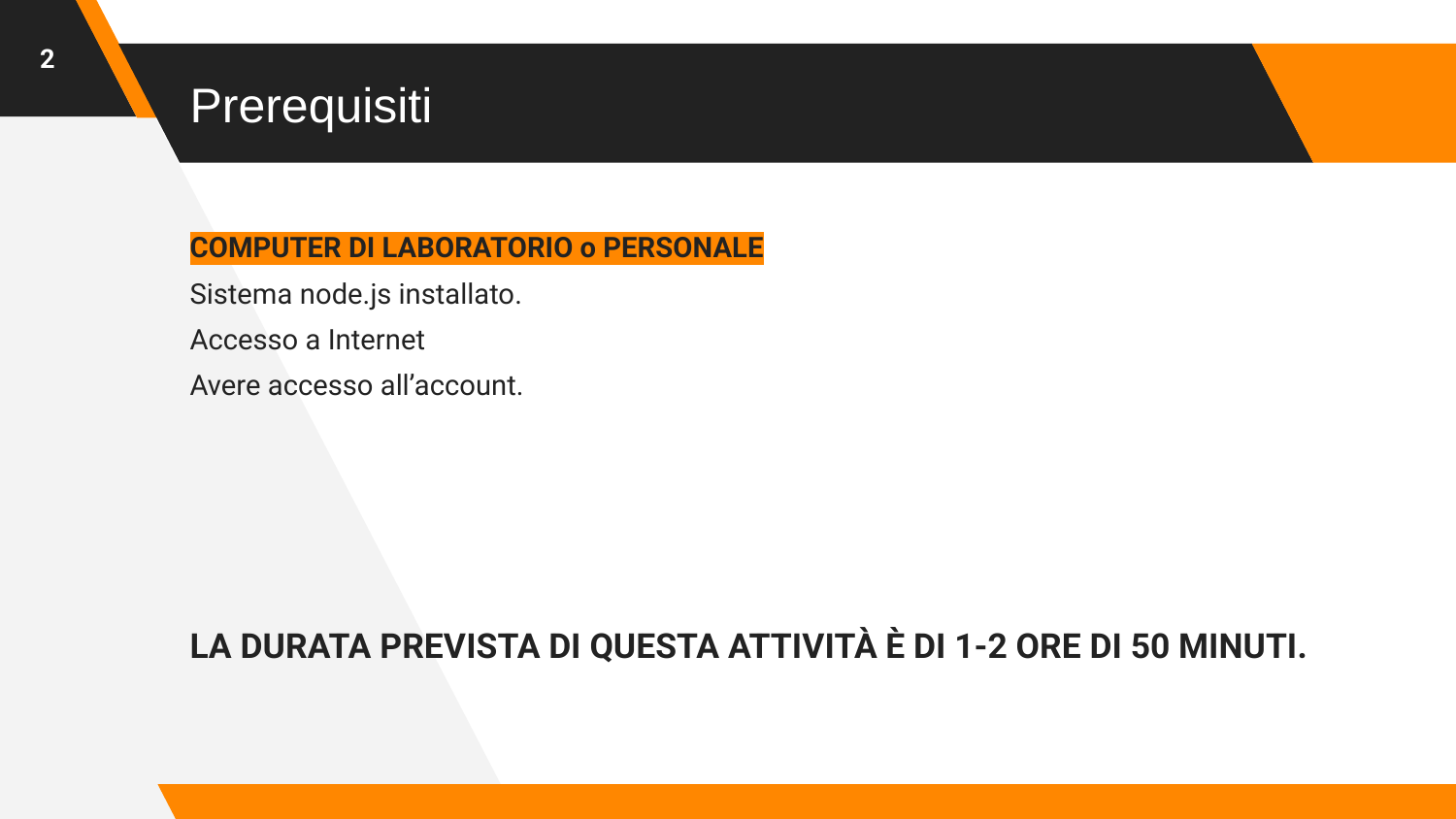

2
# Prerequisiti
COMPUTER DI LABORATORIO o PERSONALE
Sistema node.js installato.
Accesso a Internet
Avere accesso all’account.

LA DURATA PREVISTA DI QUESTA ATTIVITÀ È DI 1-2 ORE DI 50 MINUTI.